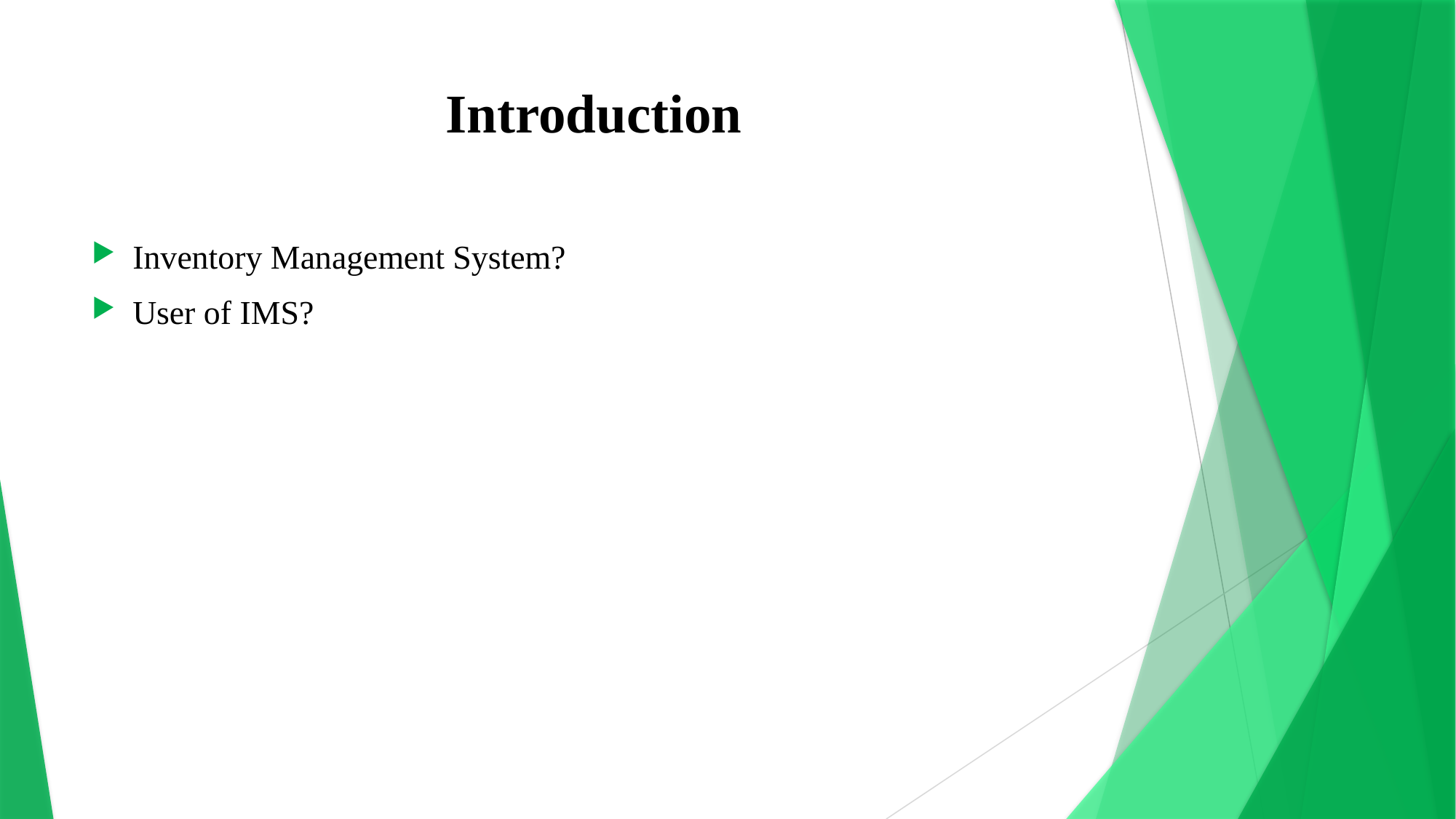

# Introduction
Inventory Management System?
User of IMS?